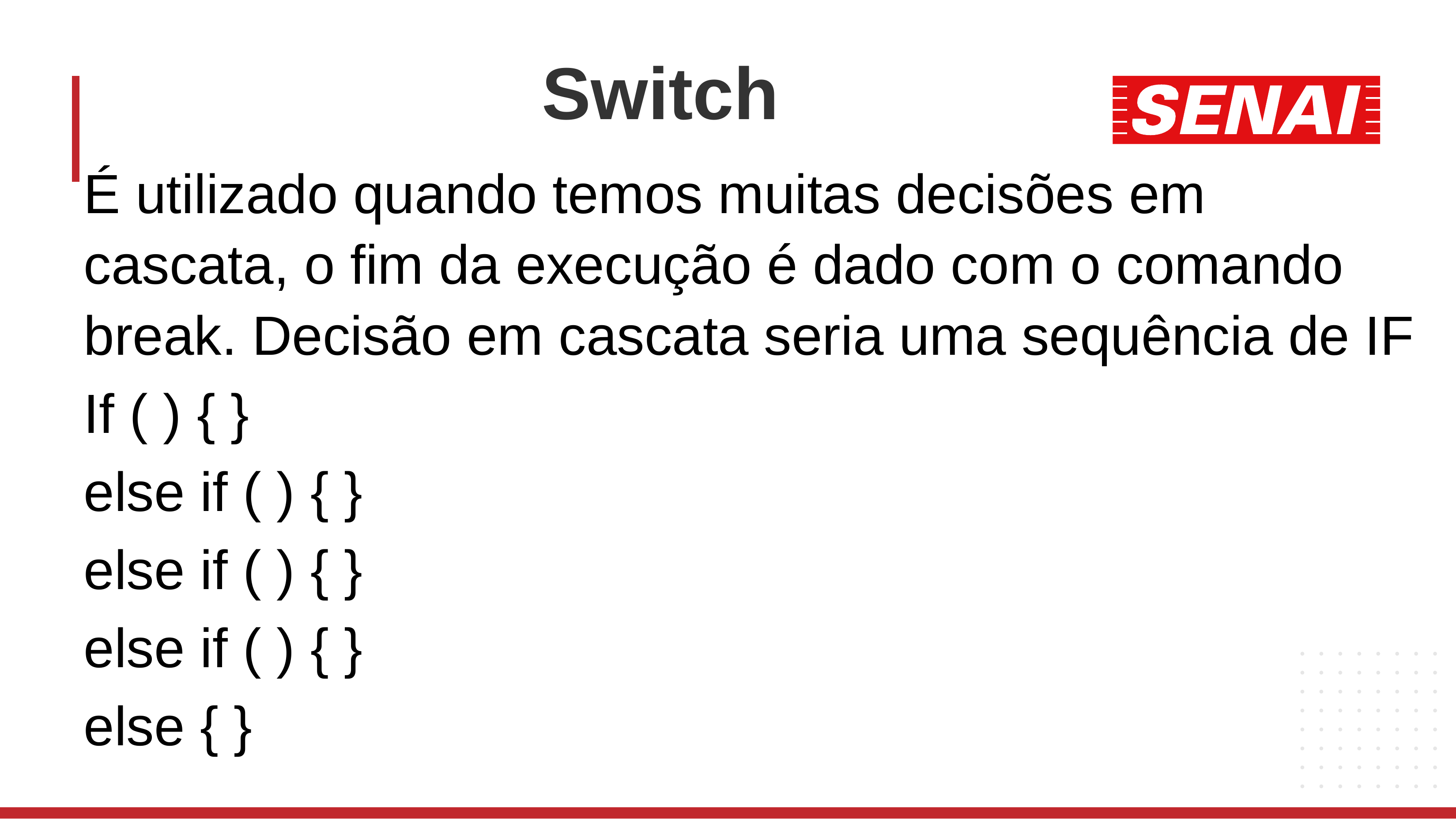

# Switch

É utilizado quando temos muitas decisões em cascata, o fim da execução é dado com o comando break. Decisão em cascata seria uma sequência de IF
If ( ) { }
else if ( ) { }
else if ( ) { }
else if ( ) { }
else { }